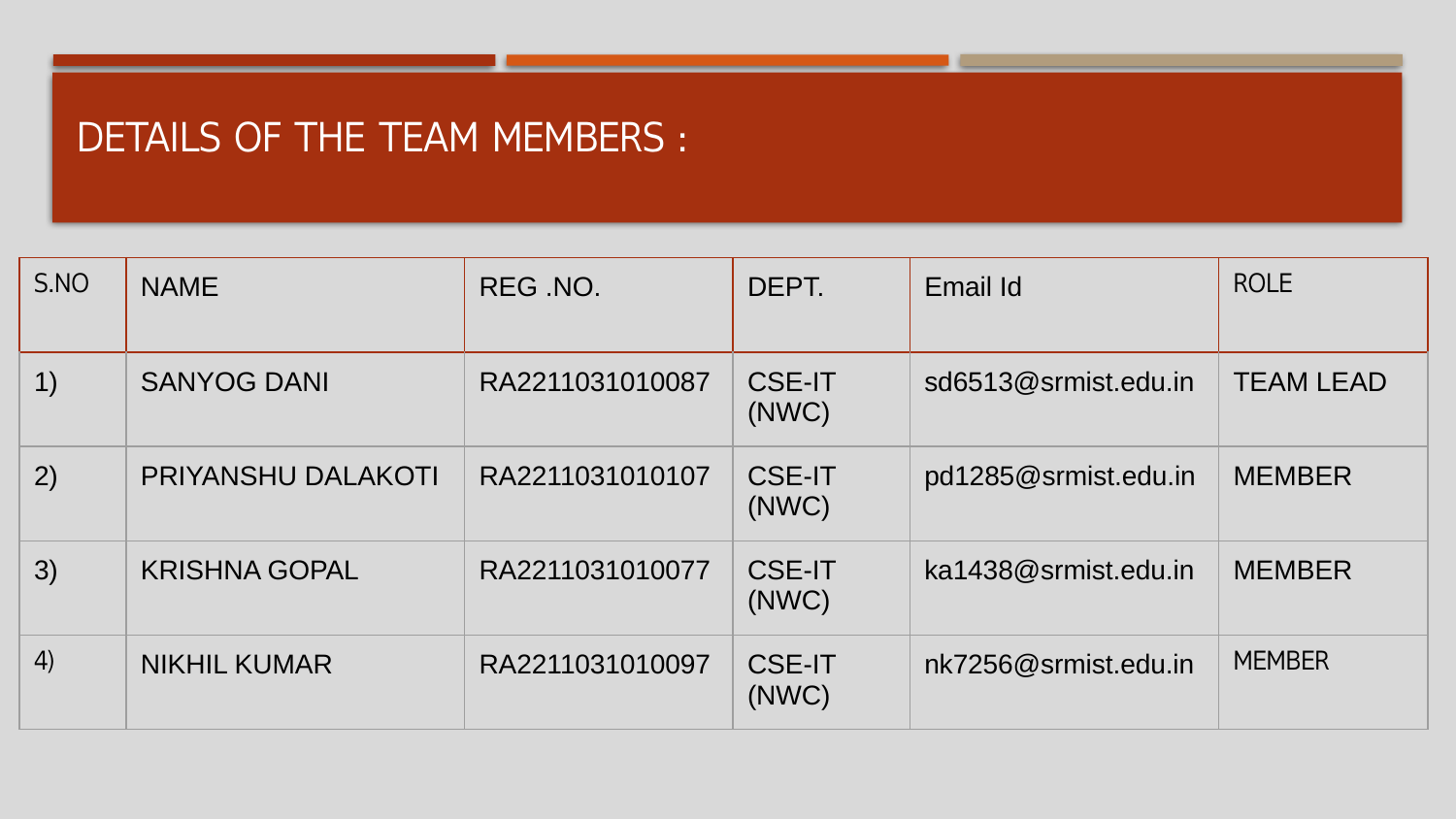

# Details of the Team Members :

| S.NO | NAME | REG .NO. | DEPT. | Email Id | ROLE |
| --- | --- | --- | --- | --- | --- |
| 1) | SANYOG DANI | RA2211031010087 | CSE-IT (NWC) | sd6513@srmist.edu.in | TEAM LEAD |
| 2) | PRIYANSHU DALAKOTI | RA2211031010107 | CSE-IT (NWC) | pd1285@srmist.edu.in | MEMBER |
| 3) | KRISHNA GOPAL | RA2211031010077 | CSE-IT (NWC) | ka1438@srmist.edu.in | MEMBER |
| 4) | NIKHIL KUMAR | RA2211031010097 | CSE-IT (NWC) | nk7256@srmist.edu.in | MEMBER |